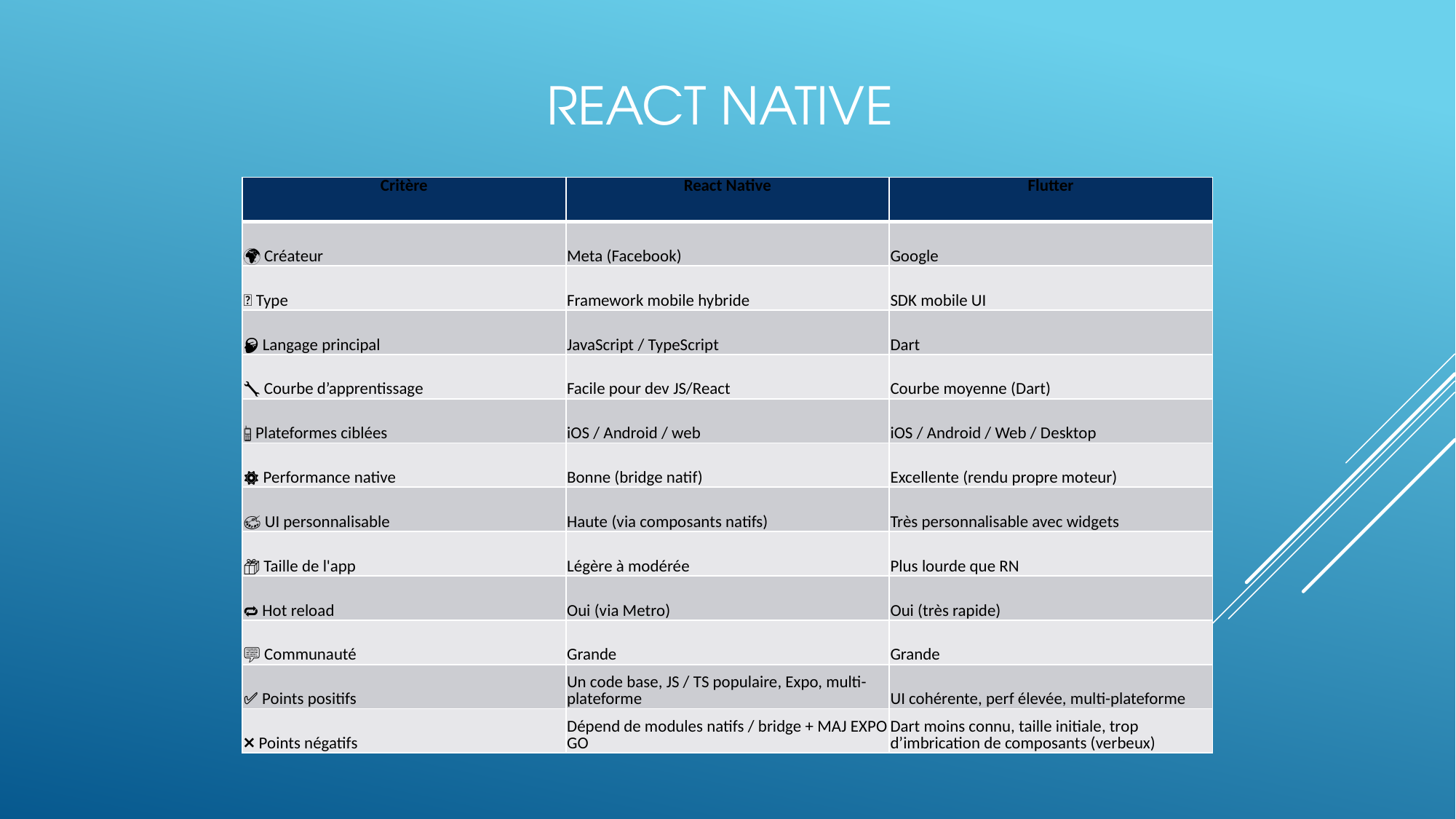

# React NATIVE
| Critère | React Native | Flutter |
| --- | --- | --- |
| 🌍 Créateur | Meta (Facebook) | Google |
| 🧱 Type | Framework mobile hybride | SDK mobile UI |
| 🧠 Langage principal | JavaScript / TypeScript | Dart |
| 🔧 Courbe d’apprentissage | Facile pour dev JS/React | Courbe moyenne (Dart) |
| 📱 Plateformes ciblées | iOS / Android / web | iOS / Android / Web / Desktop |
| ⚙️ Performance native | Bonne (bridge natif) | Excellente (rendu propre moteur) |
| 🎨 UI personnalisable | Haute (via composants natifs) | Très personnalisable avec widgets |
| 📦 Taille de l'app | Légère à modérée | Plus lourde que RN |
| 🔁 Hot reload | Oui (via Metro) | Oui (très rapide) |
| 💬 Communauté | Grande | Grande |
| ✅ Points positifs | Un code base, JS / TS populaire, Expo, multi-plateforme | UI cohérente, perf élevée, multi-plateforme |
| ❌ Points négatifs | Dépend de modules natifs / bridge + MAJ EXPO GO | Dart moins connu, taille initiale, trop d’imbrication de composants (verbeux) |